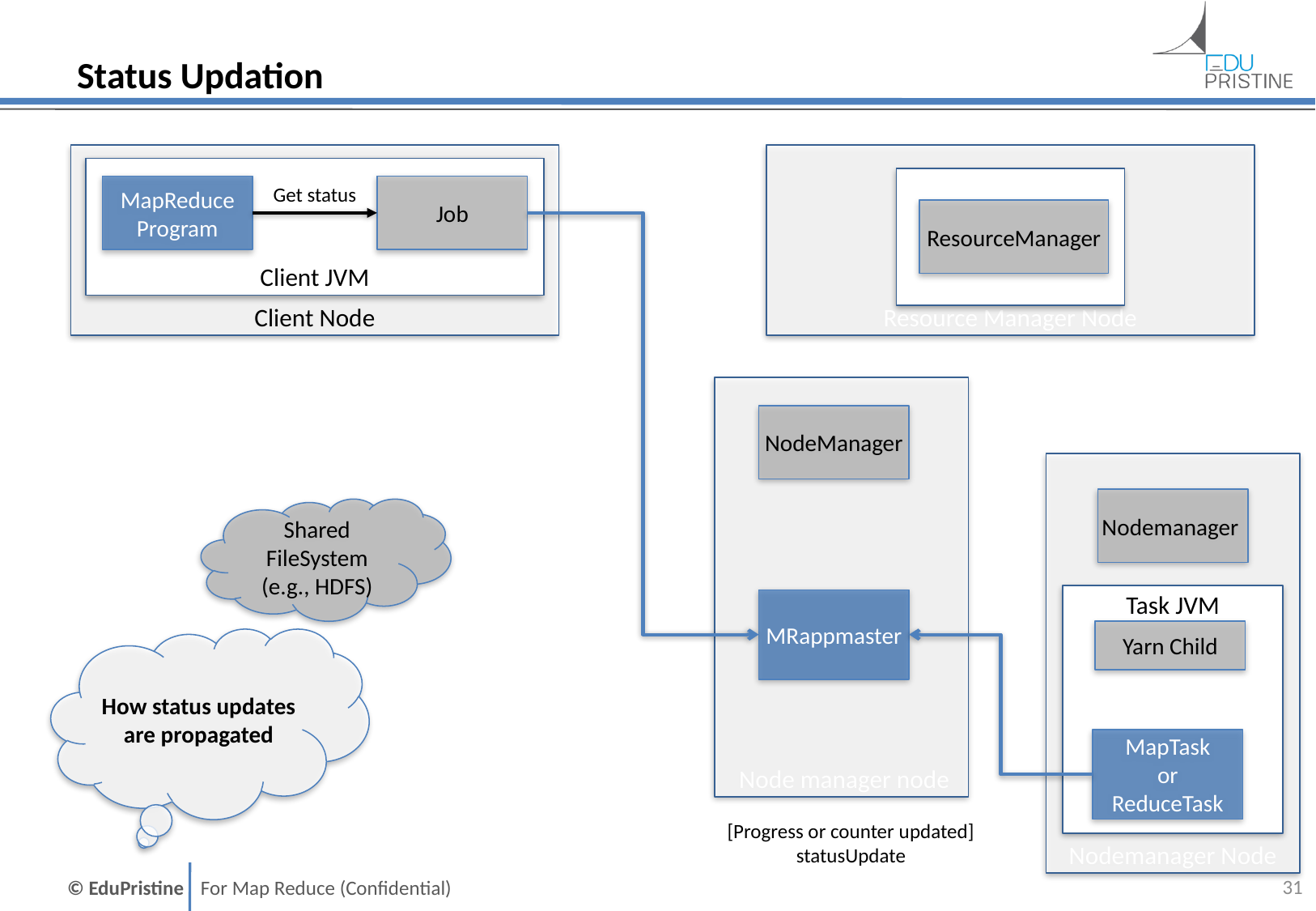

# Status Updation
Resource Manager Node
Client Node
Client JVM

MapReduce
Program
Get status
Job
ResourceManager
 Node manager node
NodeManager
Nodemanager Node
Nodemanager
Shared FileSystem
(e.g., HDFS)
Task JVM
MRappmaster
Yarn Child
How status updates are propagated
MapTask
or
ReduceTask
[Progress or counter updated]
statusUpdate
31